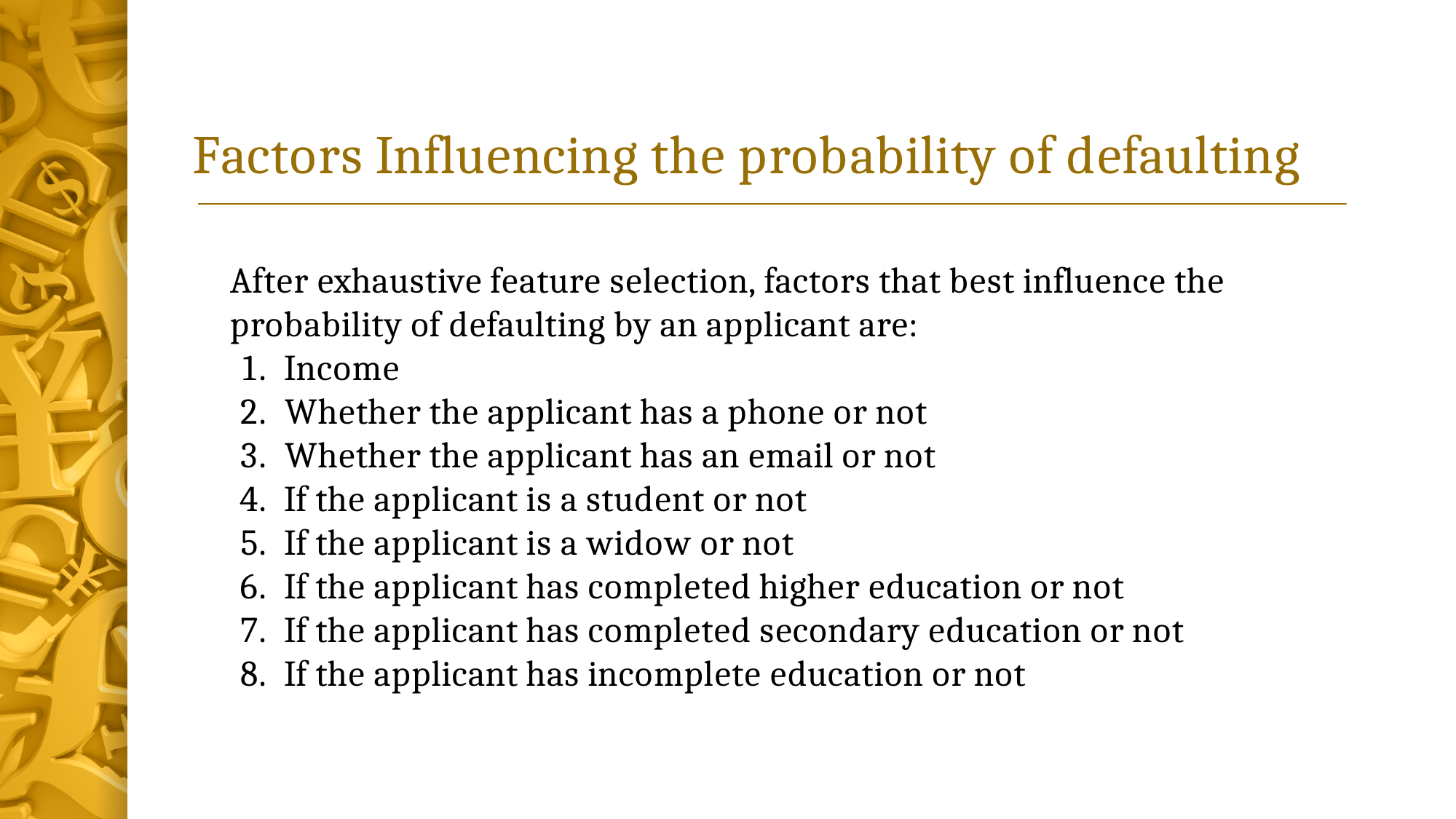

# Factors Influencing the probability of defaulting
After exhaustive feature selection, factors that best influence the probability of defaulting by an applicant are:
Income
Whether the applicant has a phone or not
Whether the applicant has an email or not
If the applicant is a student or not
If the applicant is a widow or not
If the applicant has completed higher education or not
If the applicant has completed secondary education or not
If the applicant has incomplete education or not